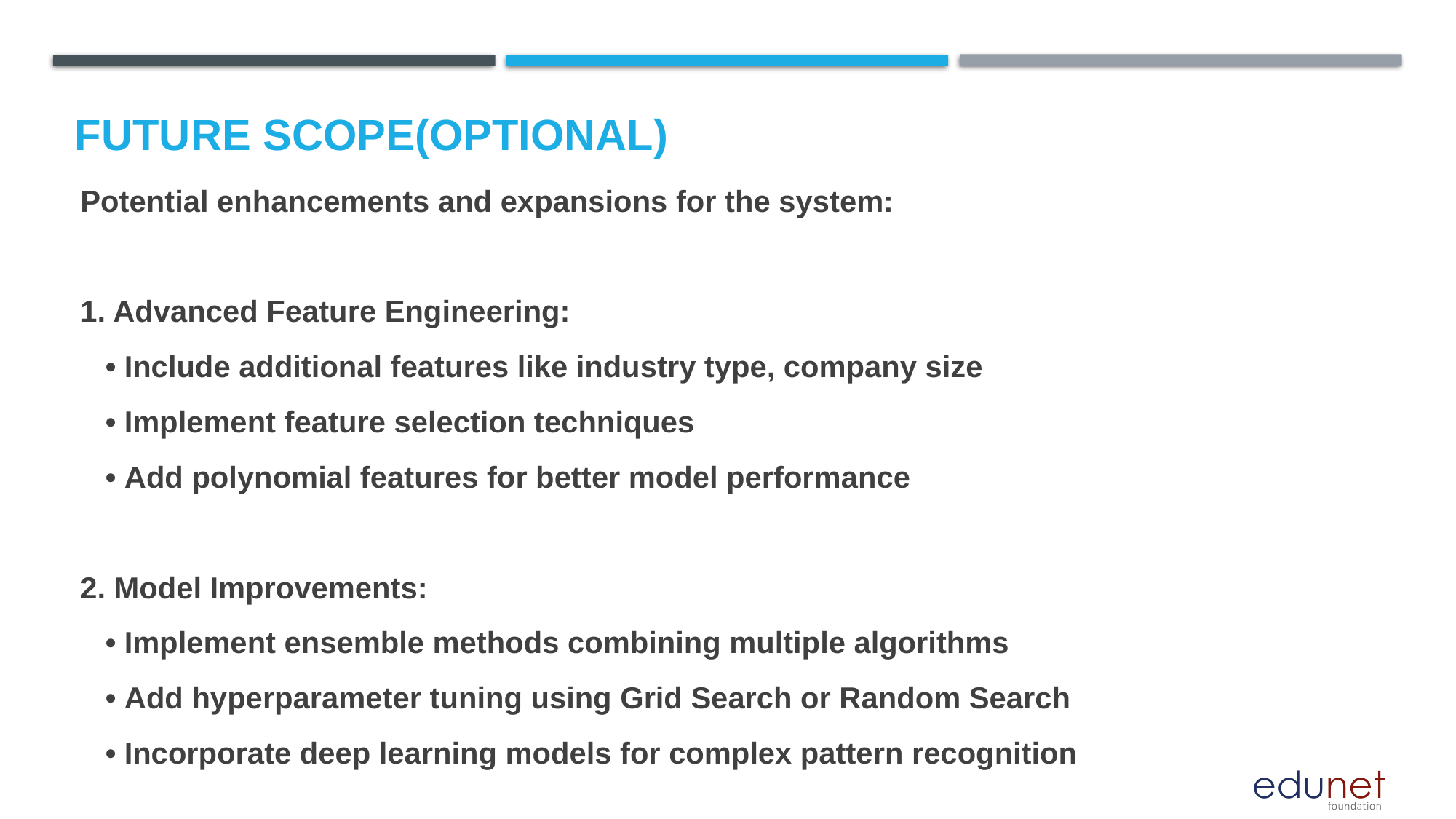

Future scope(Optional)
# Potential enhancements and expansions for the system:

1. Advanced Feature Engineering:
   • Include additional features like industry type, company size
   • Implement feature selection techniques
   • Add polynomial features for better model performance

2. Model Improvements:
   • Implement ensemble methods combining multiple algorithms
   • Add hyperparameter tuning using Grid Search or Random Search
   • Incorporate deep learning models for complex pattern recognition